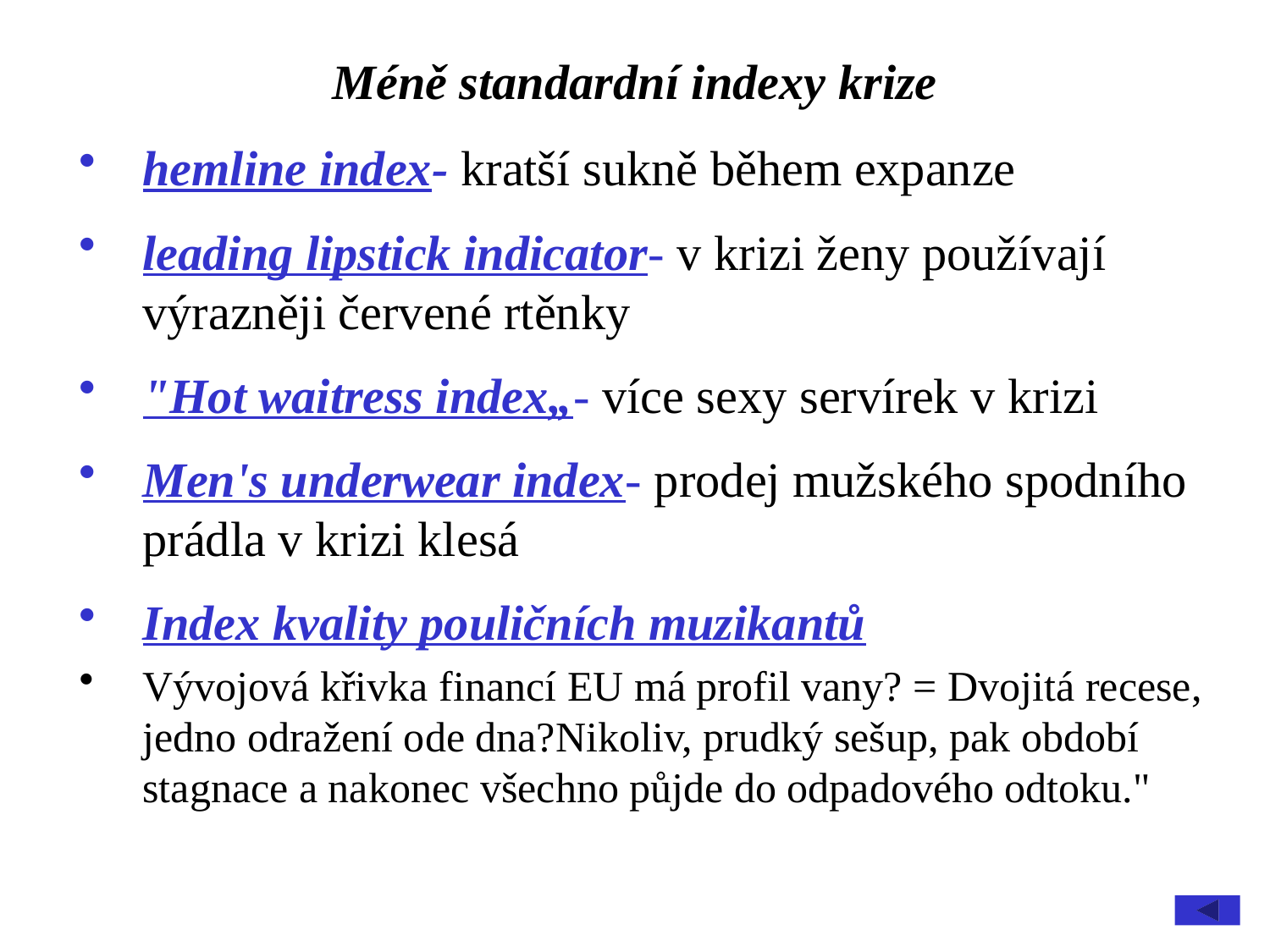

Méně standardní indexy krize
hemline index- kratší sukně během expanze
leading lipstick indicator- v krizi ženy používají výrazněji červené rtěnky
"Hot waitress index„- více sexy servírek v krizi
Men's underwear index- prodej mužského spodního prádla v krizi klesá
Index kvality pouličních muzikantů
Vývojová křivka financí EU má profil vany? = Dvojitá recese, jedno odražení ode dna?Nikoliv, prudký sešup, pak období stagnace a nakonec všechno půjde do odpadového odtoku."